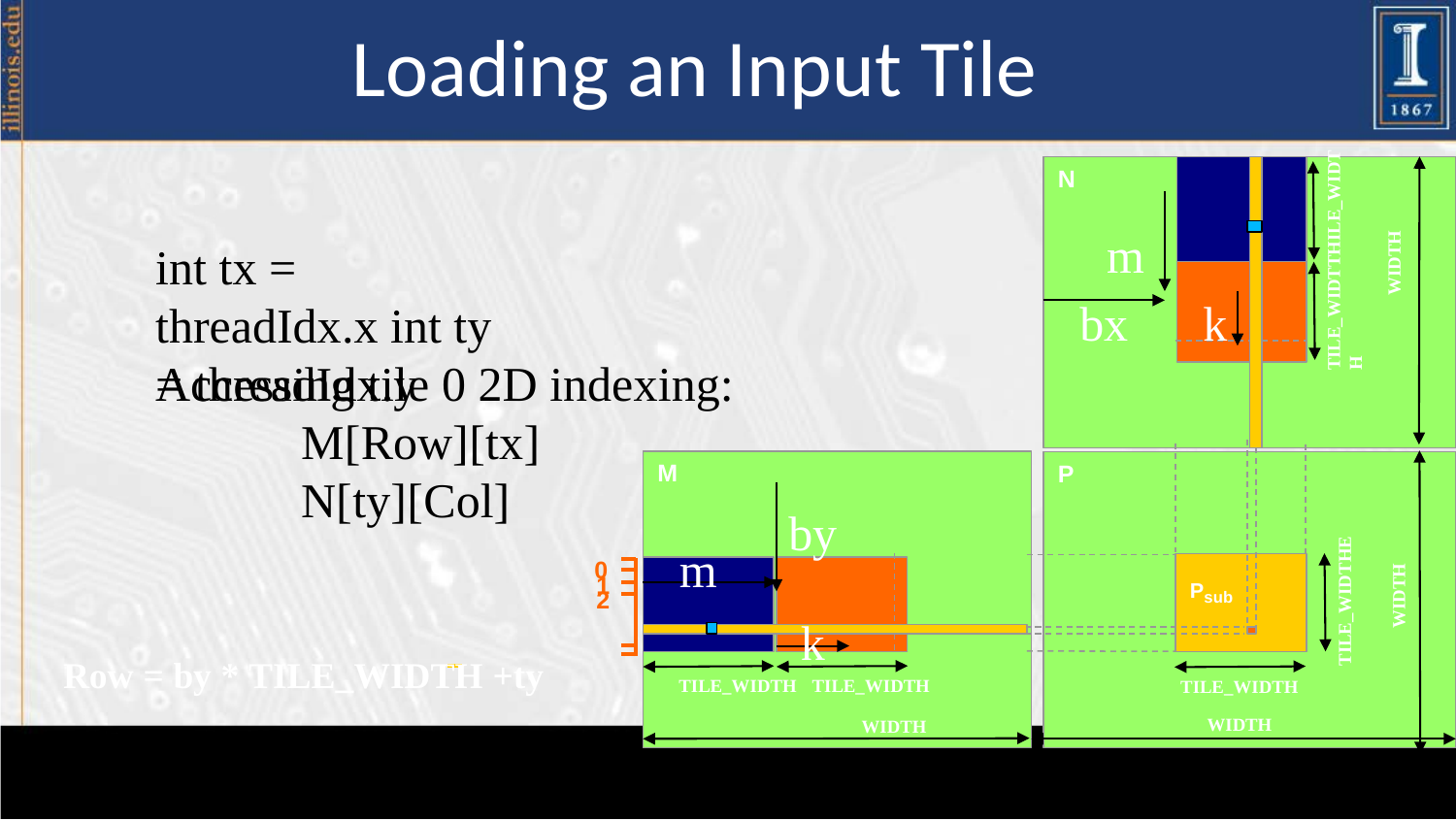

# Loading an Input Tile
TILE_WIDTTHILE_WIDTH

N

m
WIDTH

int tx = threadIdx.x int ty = threadIdx.y

bx	k

Accessing tile 0 2D indexing:
M[Row][tx]
N[ty][Col]

M
P

by
TILE_WIDTHE
m

0

WIDTH

Psub
1

2

k

Row = by * TILE_WIDTH +ty

TILE_WIDTH WIDTH

TILE_WIDTH   TILE_WIDTH
WIDTH

4